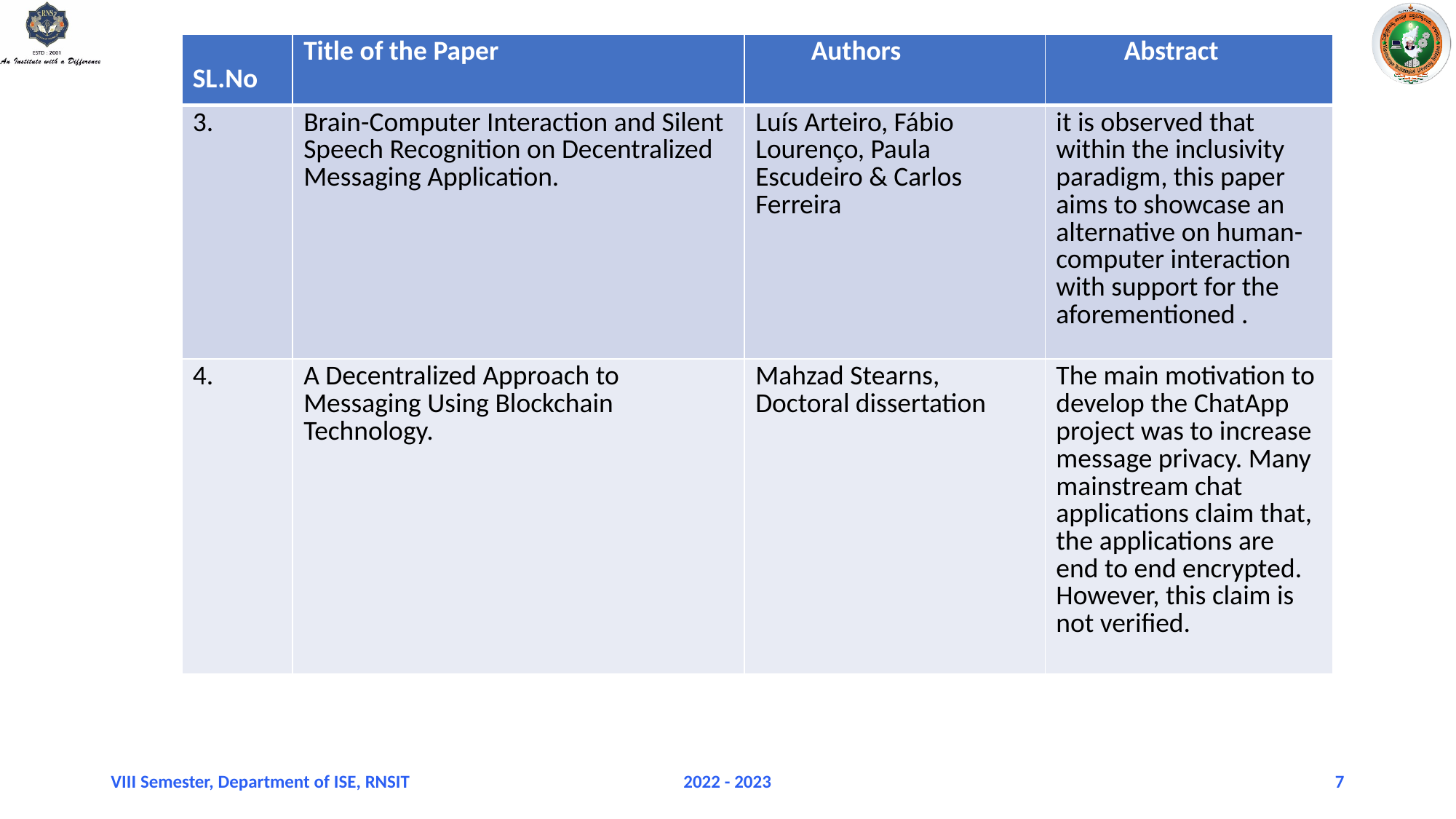

| SL.No | Title of the Paper | Authors | Abstract |
| --- | --- | --- | --- |
| 3. | Brain-Computer Interaction and Silent Speech Recognition on Decentralized Messaging Application. | Luís Arteiro, Fábio Lourenço, Paula Escudeiro & Carlos Ferreira | it is observed that within the inclusivity paradigm, this paper aims to showcase an alternative on human-computer interaction with support for the aforementioned . |
| 4. | A Decentralized Approach to Messaging Using Blockchain Technology. | Mahzad Stearns, Doctoral dissertation | The main motivation to develop the ChatApp project was to increase message privacy. Many mainstream chat applications claim that, the applications are end to end encrypted. However, this claim is not verified. |
VIII Semester, Department of ISE, RNSIT
2022 - 2023
7